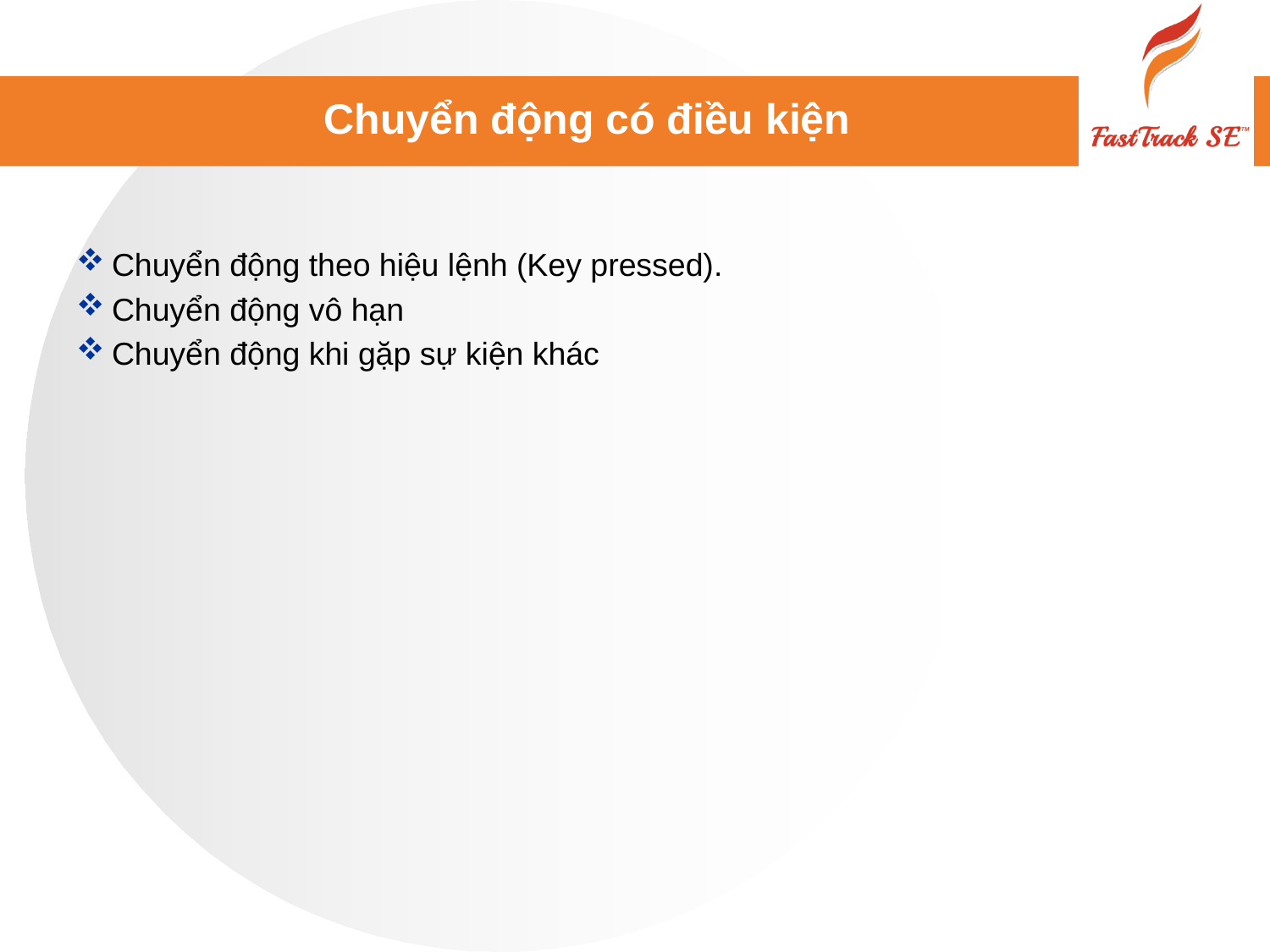

# Chuyển động có điều kiện
Chuyển động theo hiệu lệnh (Key pressed).
Chuyển động vô hạn
Chuyển động khi gặp sự kiện khác